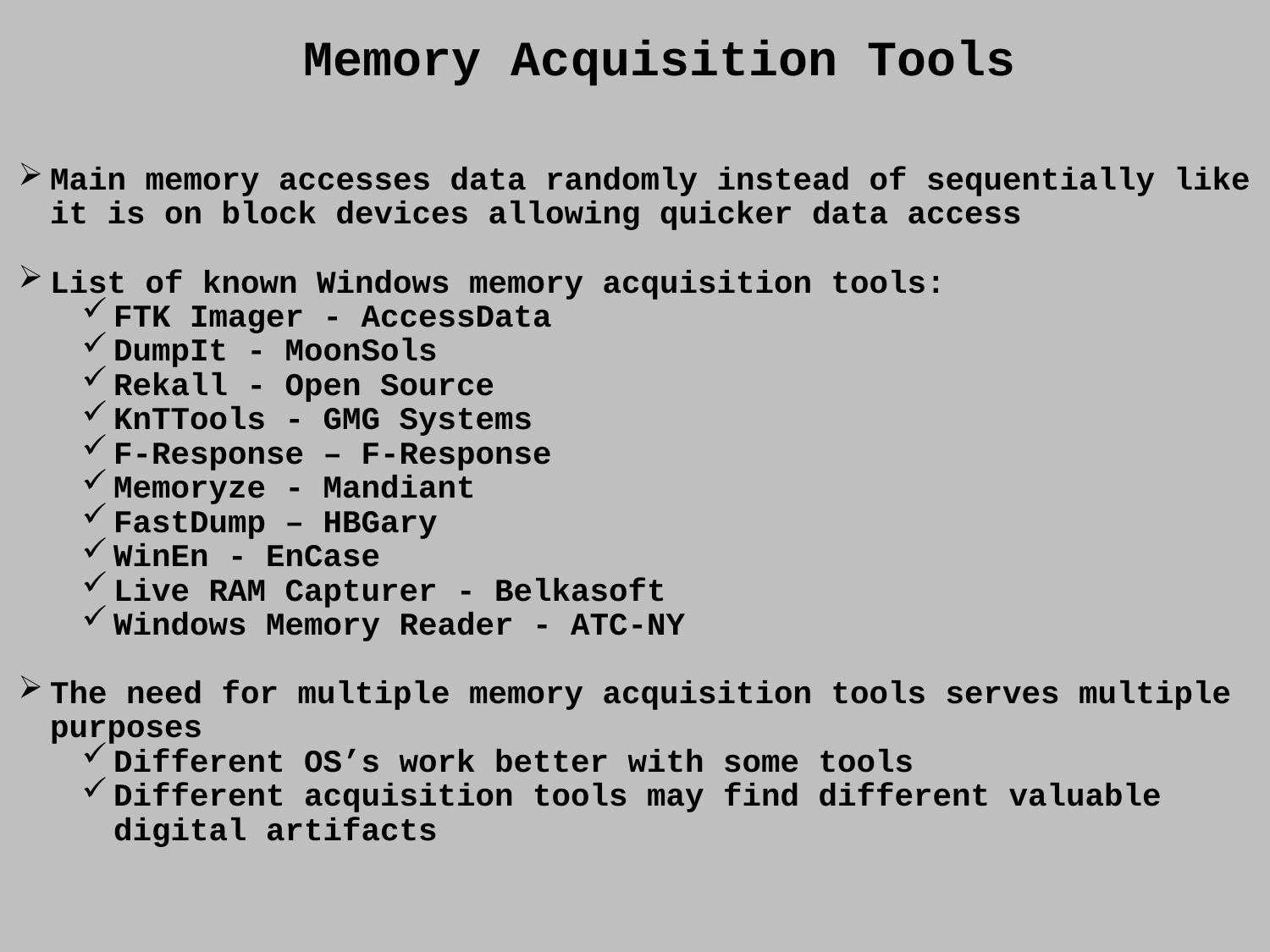

Memory Acquisition Tools
Main memory accesses data randomly instead of sequentially like it is on block devices allowing quicker data access

List of known Windows memory acquisition tools:
FTK Imager - AccessData
DumpIt - MoonSols
Rekall - Open Source
KnTTools - GMG Systems
F-Response – F-Response
Memoryze - Mandiant
FastDump – HBGary
WinEn - EnCase
Live RAM Capturer - Belkasoft
Windows Memory Reader - ATC-NY

The need for multiple memory acquisition tools serves multiple purposes
Different OS’s work better with some tools
Different acquisition tools may find different valuable digital artifacts